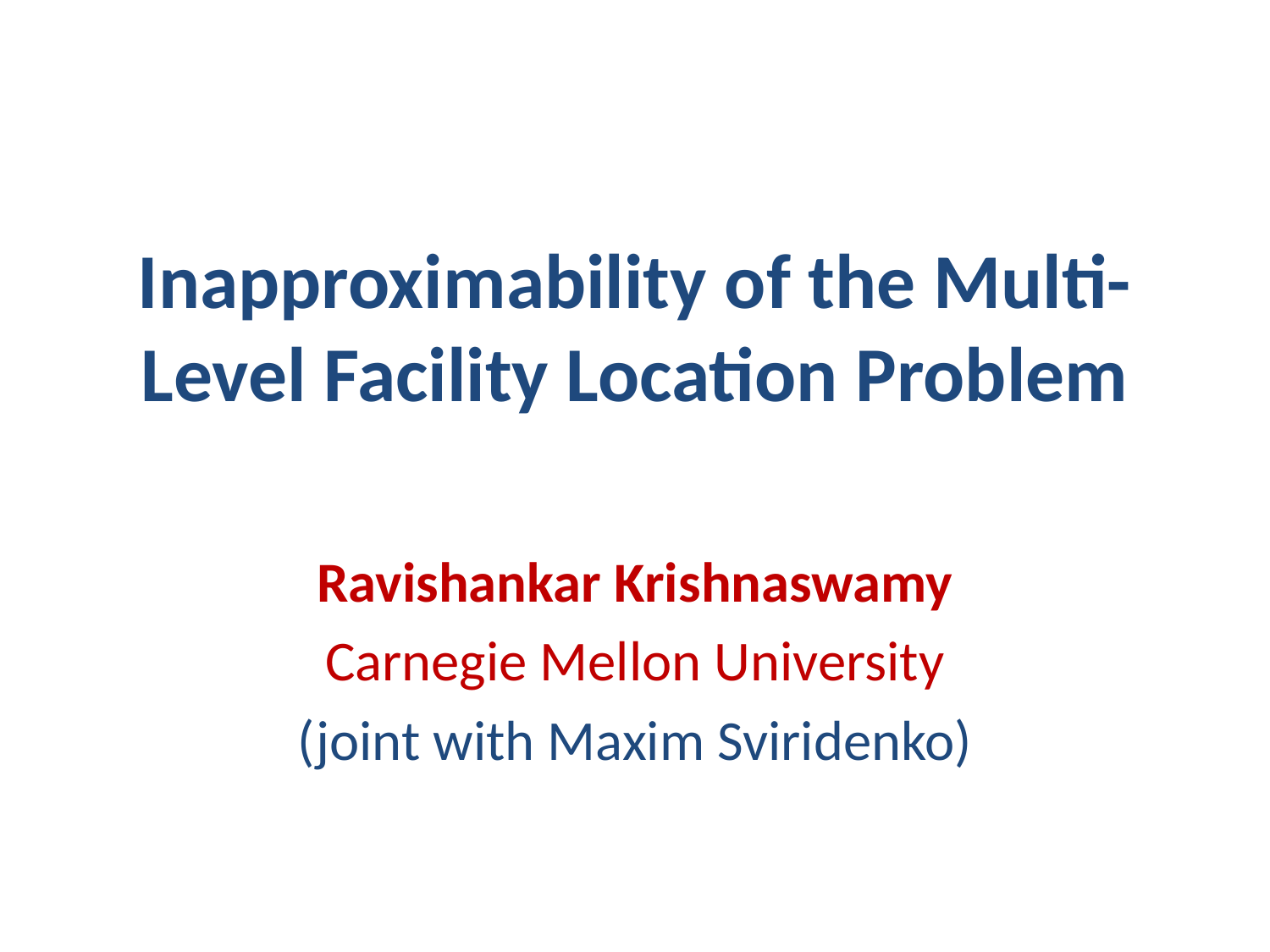

# Inapproximability of the Multi-Level Facility Location Problem
Ravishankar Krishnaswamy
Carnegie Mellon University
(joint with Maxim Sviridenko)